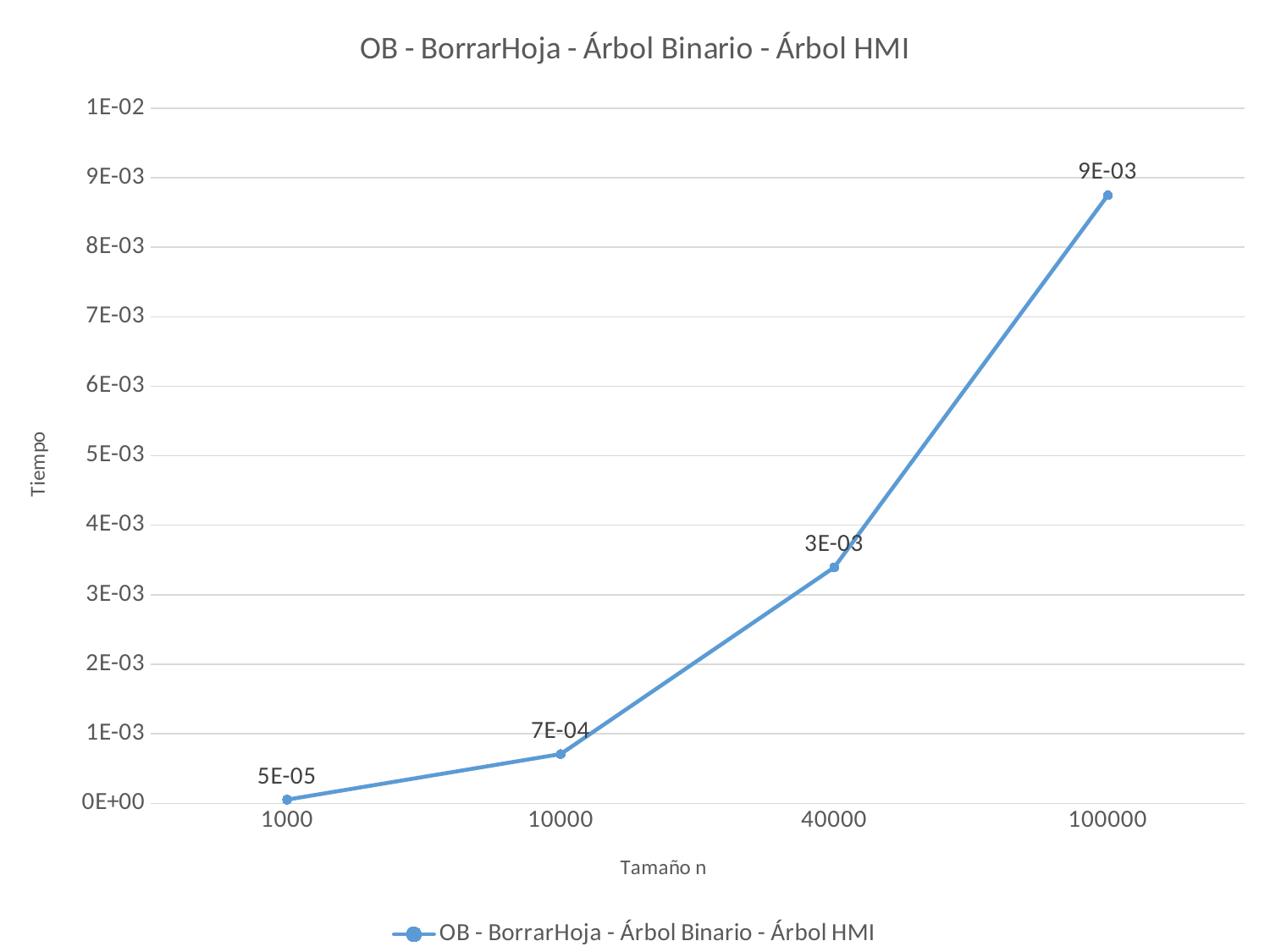

### Chart:

| Category | OB - BorrarHoja - Árbol Binario - Árbol HMI |
|---|---|
| 1000 | 5.34058e-05 |
| 10000 | 0.000708818 |
| 40000 | 0.00339413 |
| 100000 | 0.0087471 |